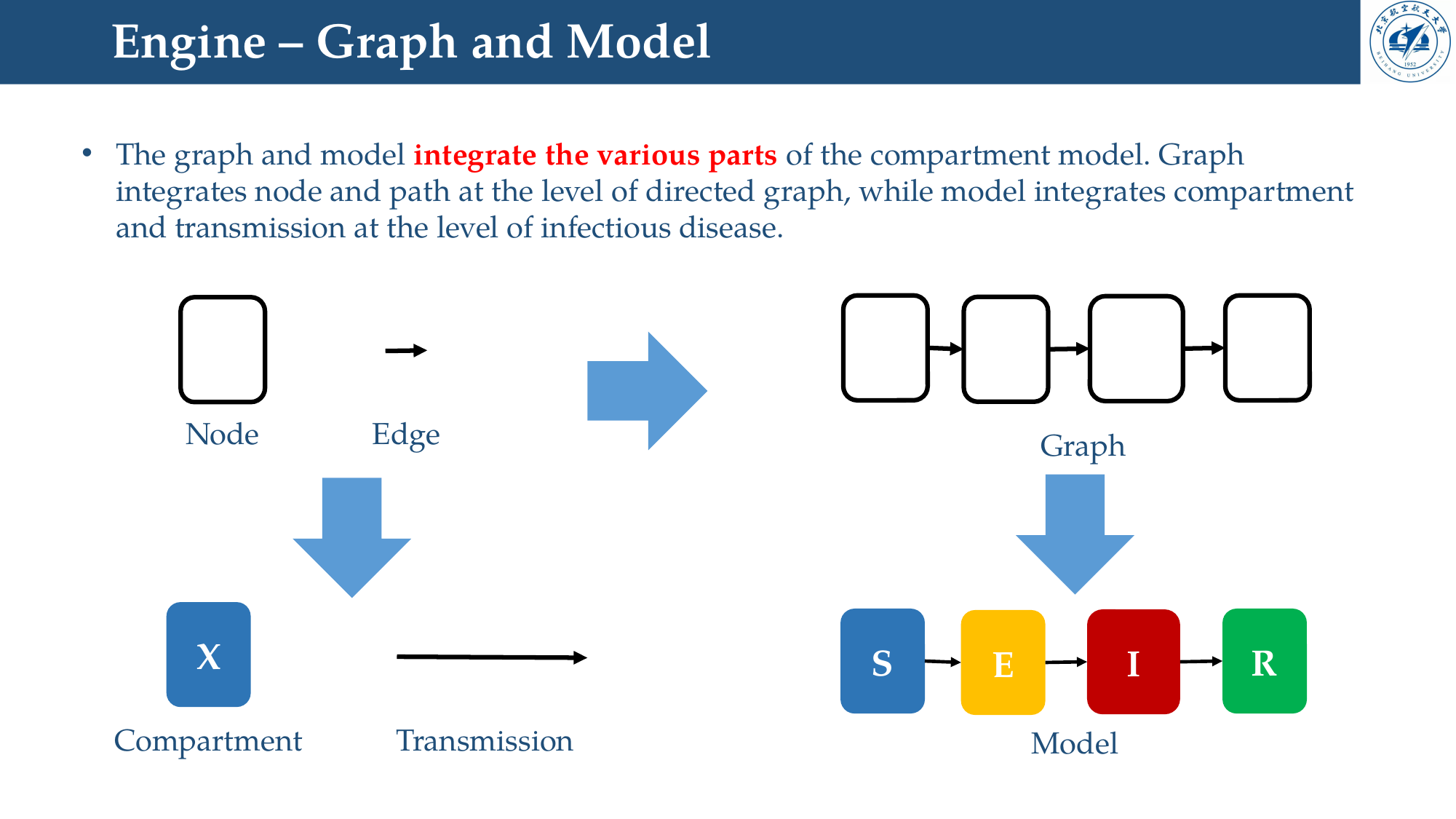

# Engine – Graph and Model
The graph and model integrate the various parts of the compartment model. Graph integrates node and path at the level of directed graph, while model integrates compartment and transmission at the level of infectious disease.
S
R
I
E
S

Node
Edge
Graph

X
S
R
I
E
Compartment
Transmission
Model